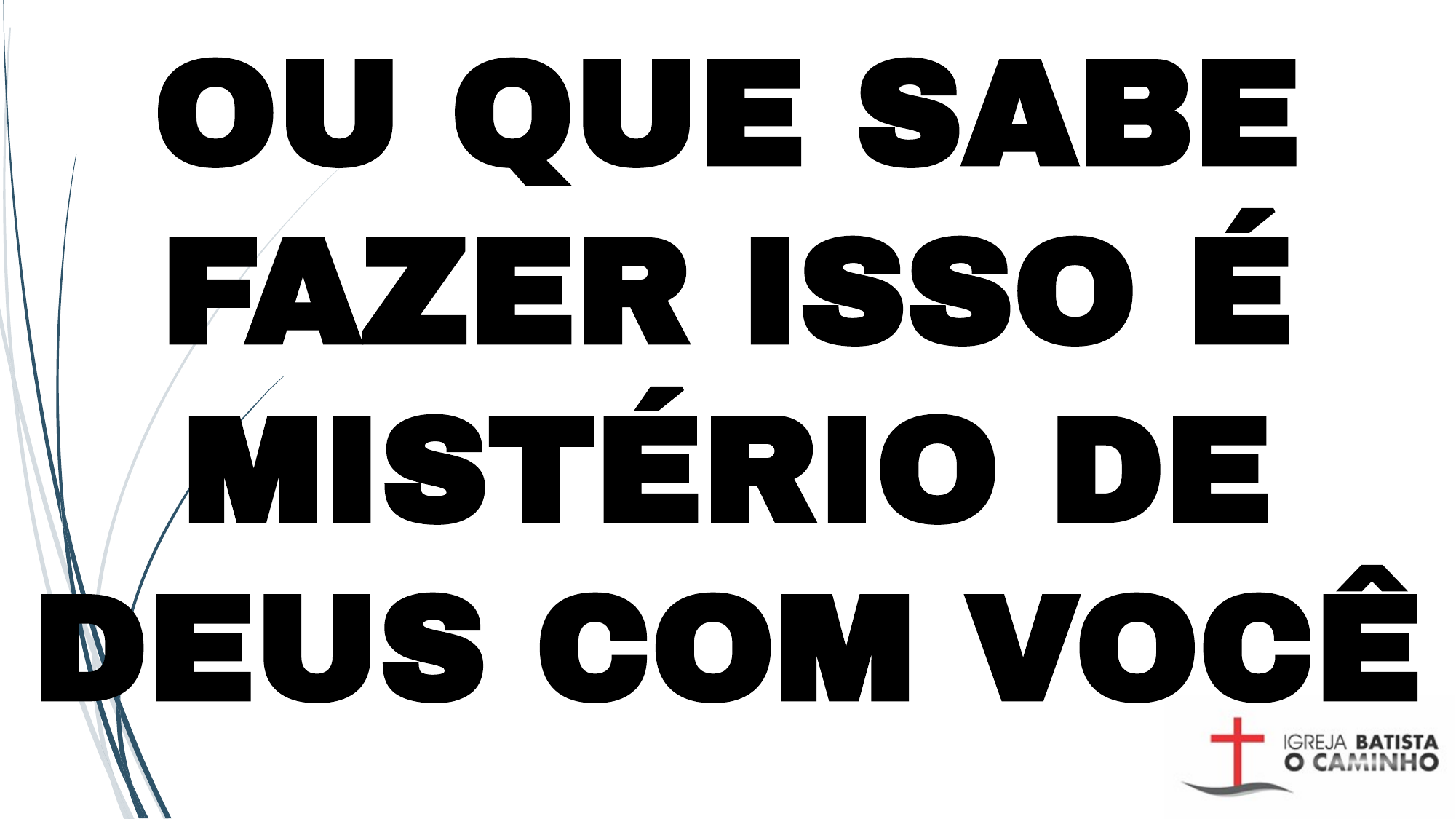

# OU QUE SABE FAZER ISSO É MISTÉRIO DE DEUS COM VOCÊ